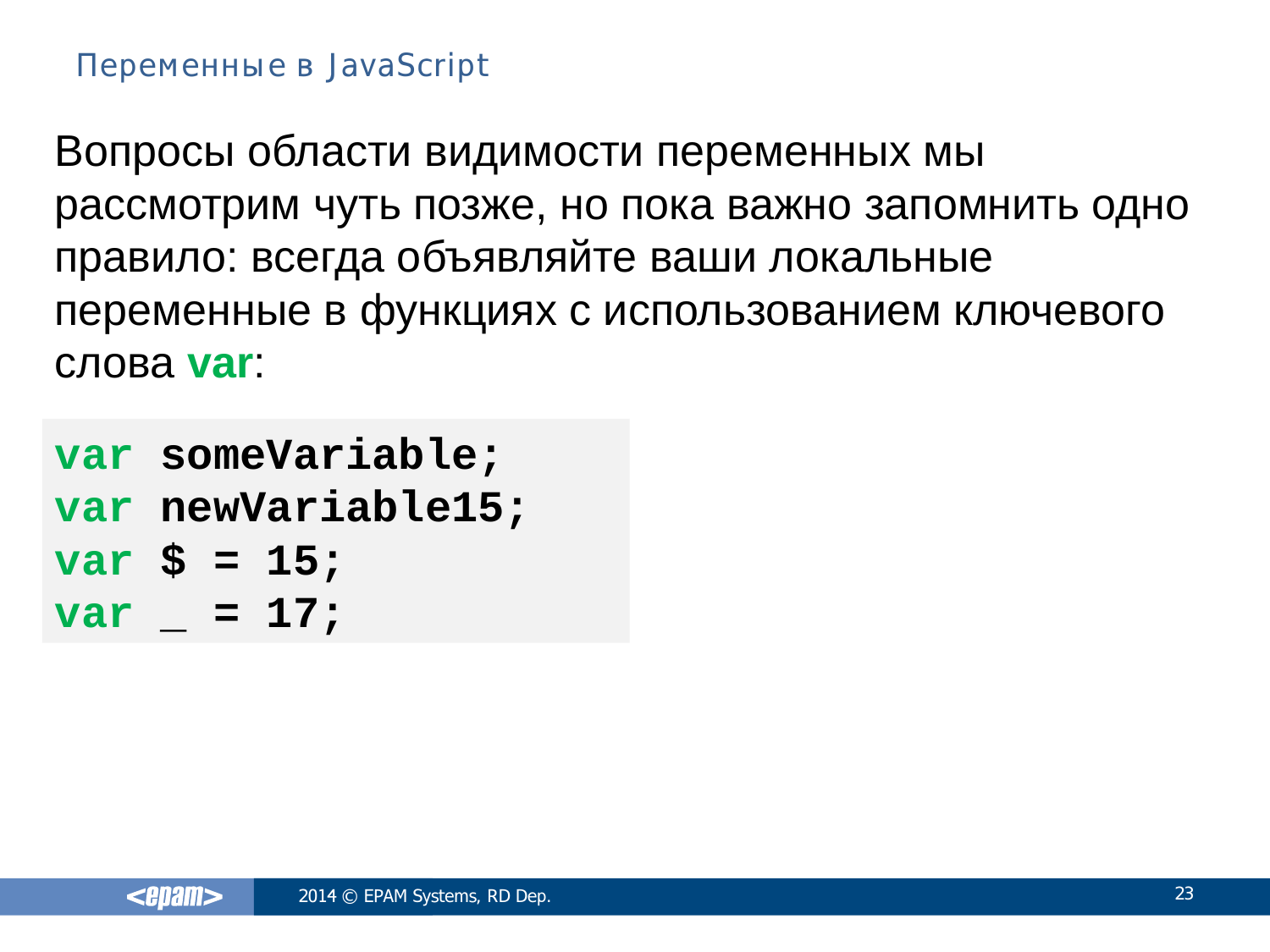

# Переменные в JavaScript
Вопросы области видимости переменных мы рассмотрим чуть позже, но пока важно запомнить одно правило: всегда объявляйте ваши локальные переменные в функциях с использованием ключевого слова var:
var someVariable;
var newVariable15;
var $ = 15;
var _ = 17;
23
2014 © EPAM Systems, RD Dep.